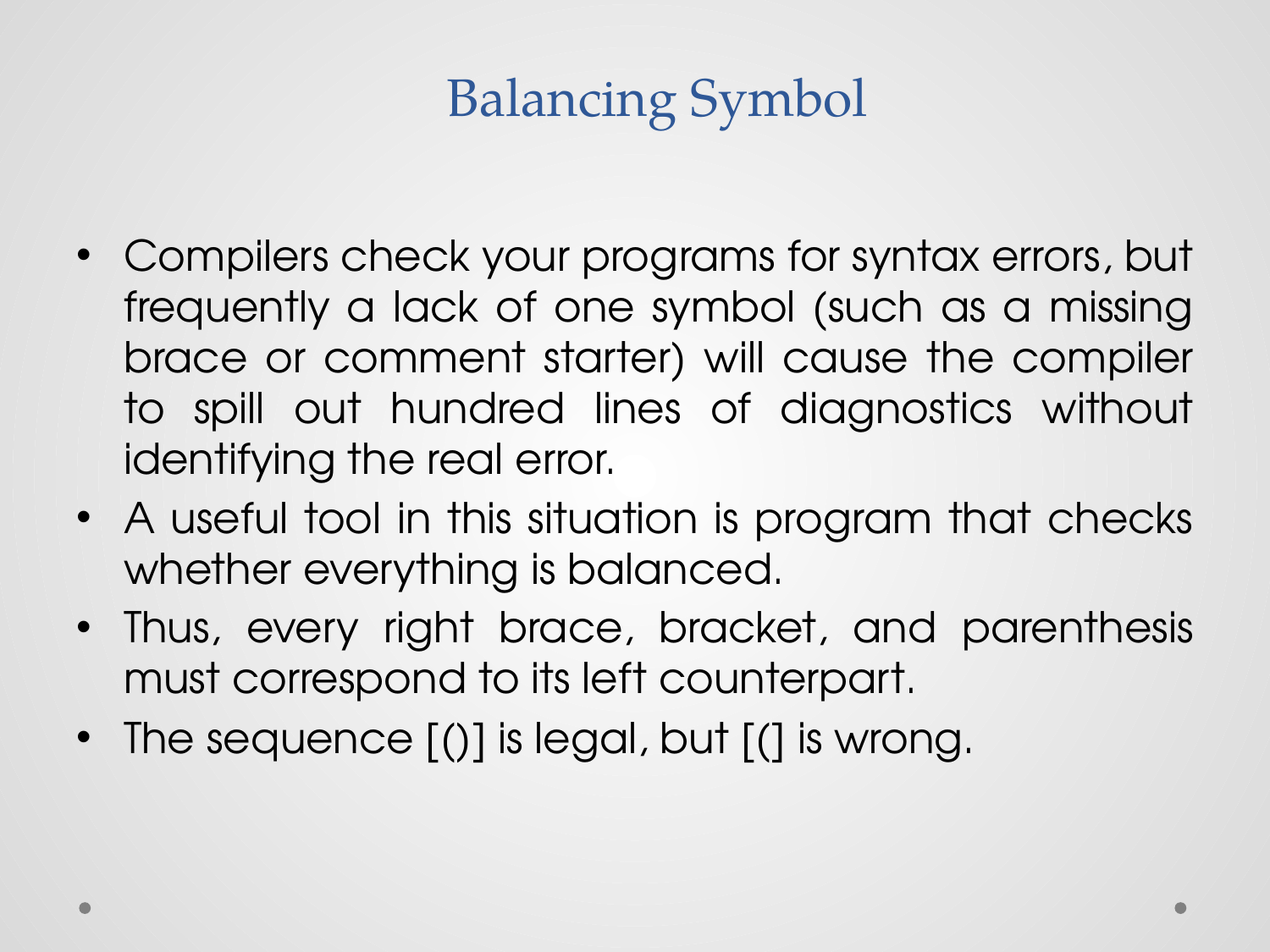

# Balancing Symbol
Compilers check your programs for syntax errors, but frequently a lack of one symbol (such as a missing brace or comment starter) will cause the compiler to spill out hundred lines of diagnostics without identifying the real error.
A useful tool in this situation is program that checks whether everything is balanced.
Thus, every right brace, bracket, and parenthesis must correspond to its left counterpart.
The sequence [()] is legal, but [(] is wrong.